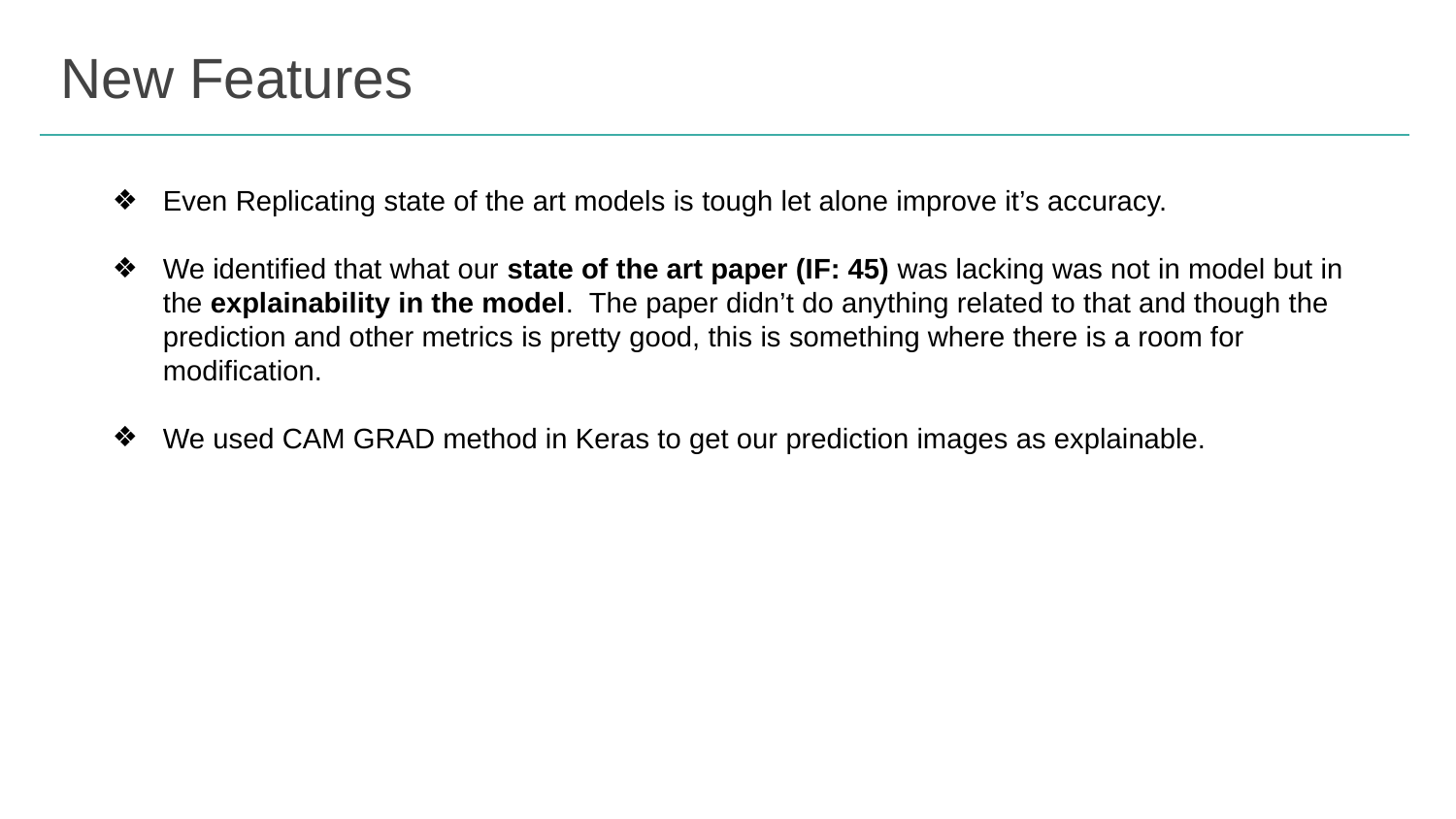

# New Features
Even Replicating state of the art models is tough let alone improve it’s accuracy.

We identified that what our state of the art paper (IF: 45) was lacking was not in model but in the explainability in the model.  The paper didn’t do anything related to that and though the prediction and other metrics is pretty good, this is something where there is a room for modification.

We used CAM GRAD method in Keras to get our prediction images as explainable.